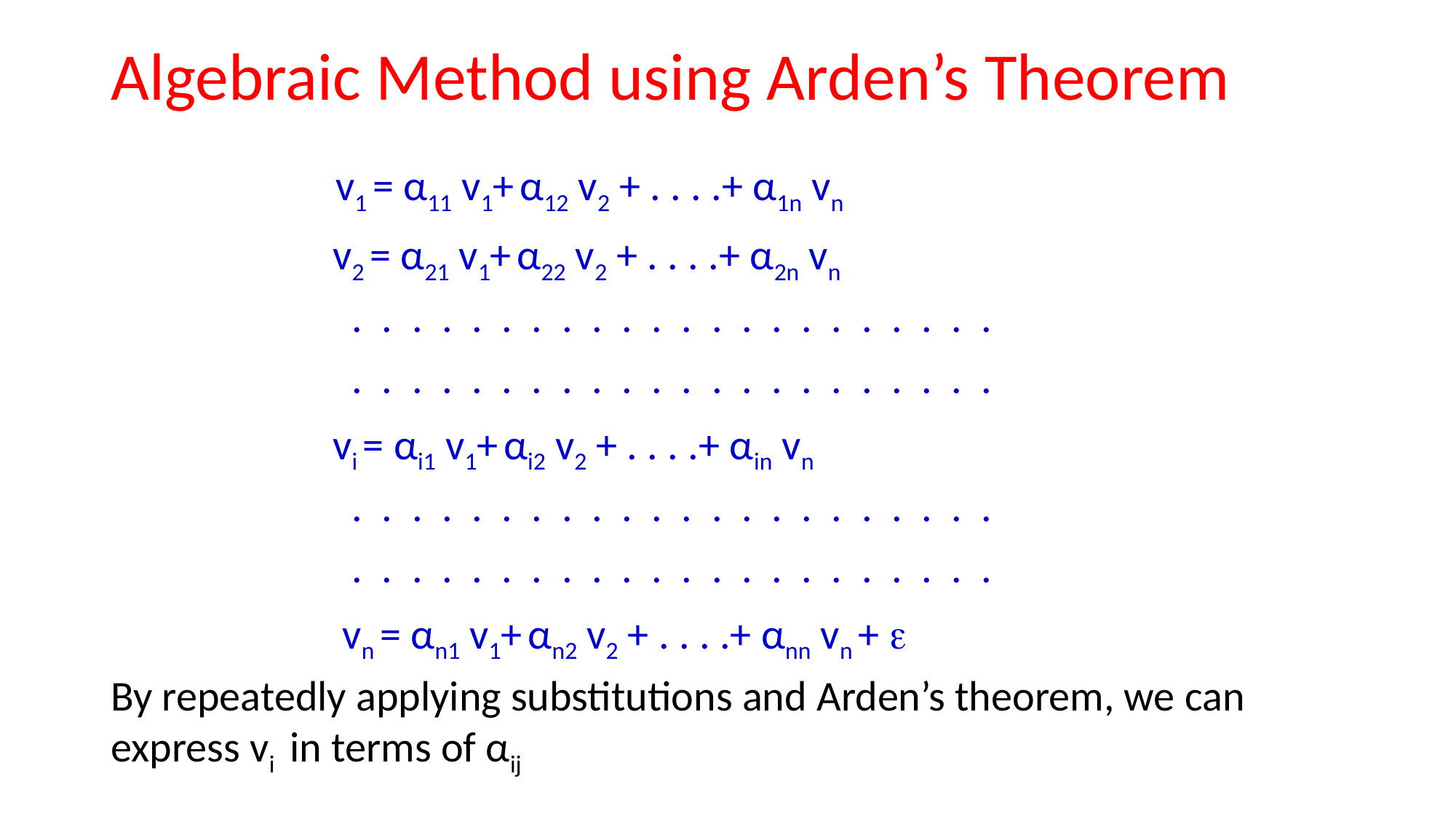

# Algebraic Method using Arden’s Theorem
                       v1 = α11 v1+ α12 v2 + . . . .+ α1n vn
                       v2 = α21 v1+ α22 v2 + . . . .+ α2n vn
                         .  .  .  .  .  .  .  .  .  .  .  .  .  .  .  .  .  .  .  .  .  .
                         .  .  .  .  .  .  .  .  .  .  .  .  .  .  .  .  .  .  .  .  .  .
                       vi = αi1 v1+ αi2 v2 + . . . .+ αin vn
                         .  .  .  .  .  .  .  .  .  .  .  .  .  .  .  .  .  .  .  .  .  .
                         .  .  .  .  .  .  .  .  .  .  .  .  .  .  .  .  .  .  .  .  .  .
                        vn = αn1 v1+ αn2 v2 + . . . .+ αnn vn + ε
By repeatedly applying substitutions and Arden’s theorem, we can express vi  in terms of αij